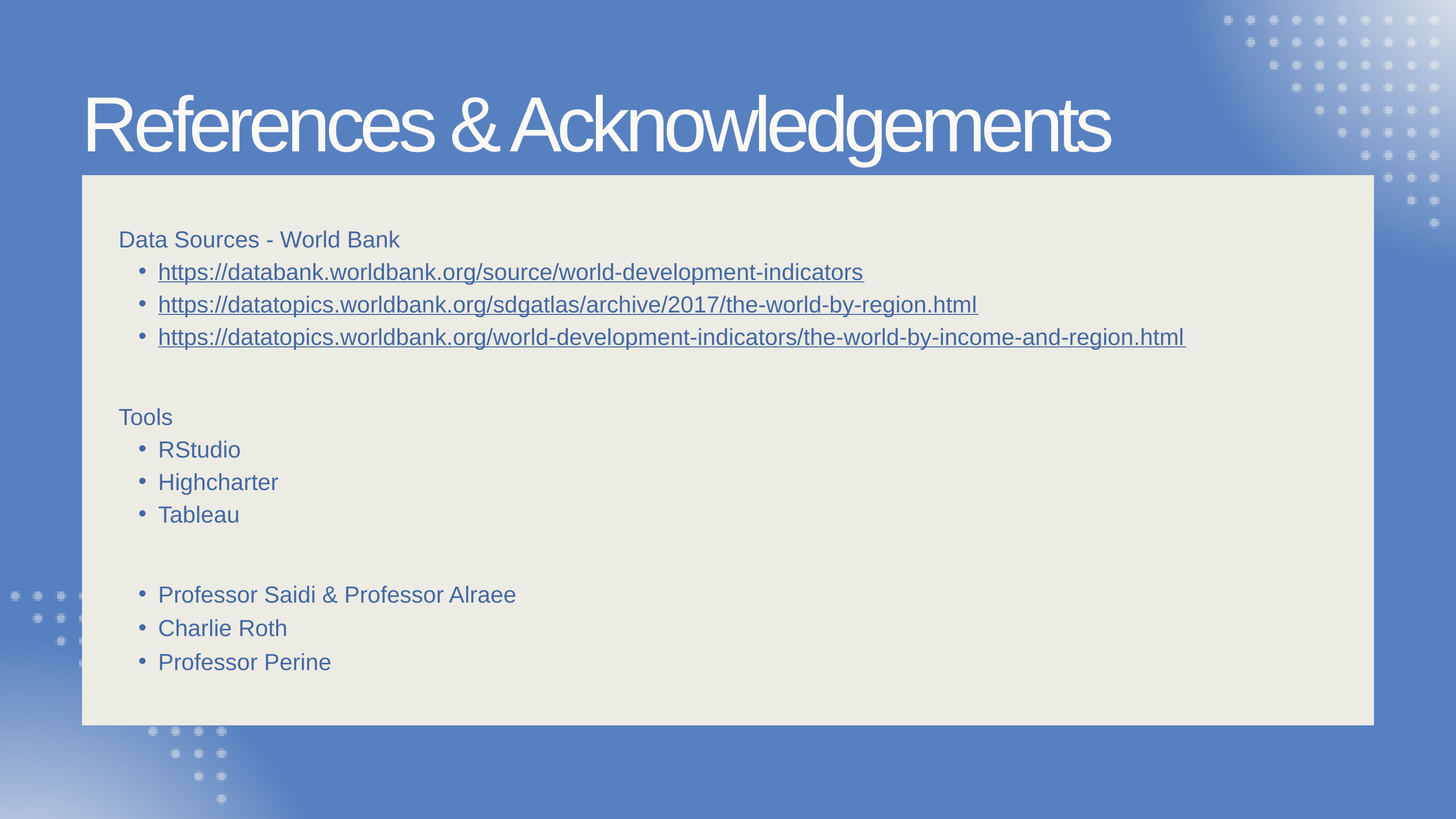

References & Acknowledgements

Data Sources - World Bank
https://databank.worldbank.org/source/world-development-indicators
https://datatopics.worldbank.org/sdgatlas/archive/2017/the-world-by-region.html
https://datatopics.worldbank.org/world-development-indicators/the-world-by-income-and-region.html
Tools
RStudio
Highcharter
Tableau
Professor Saidi & Professor Alraee
Charlie Roth
Professor Perine